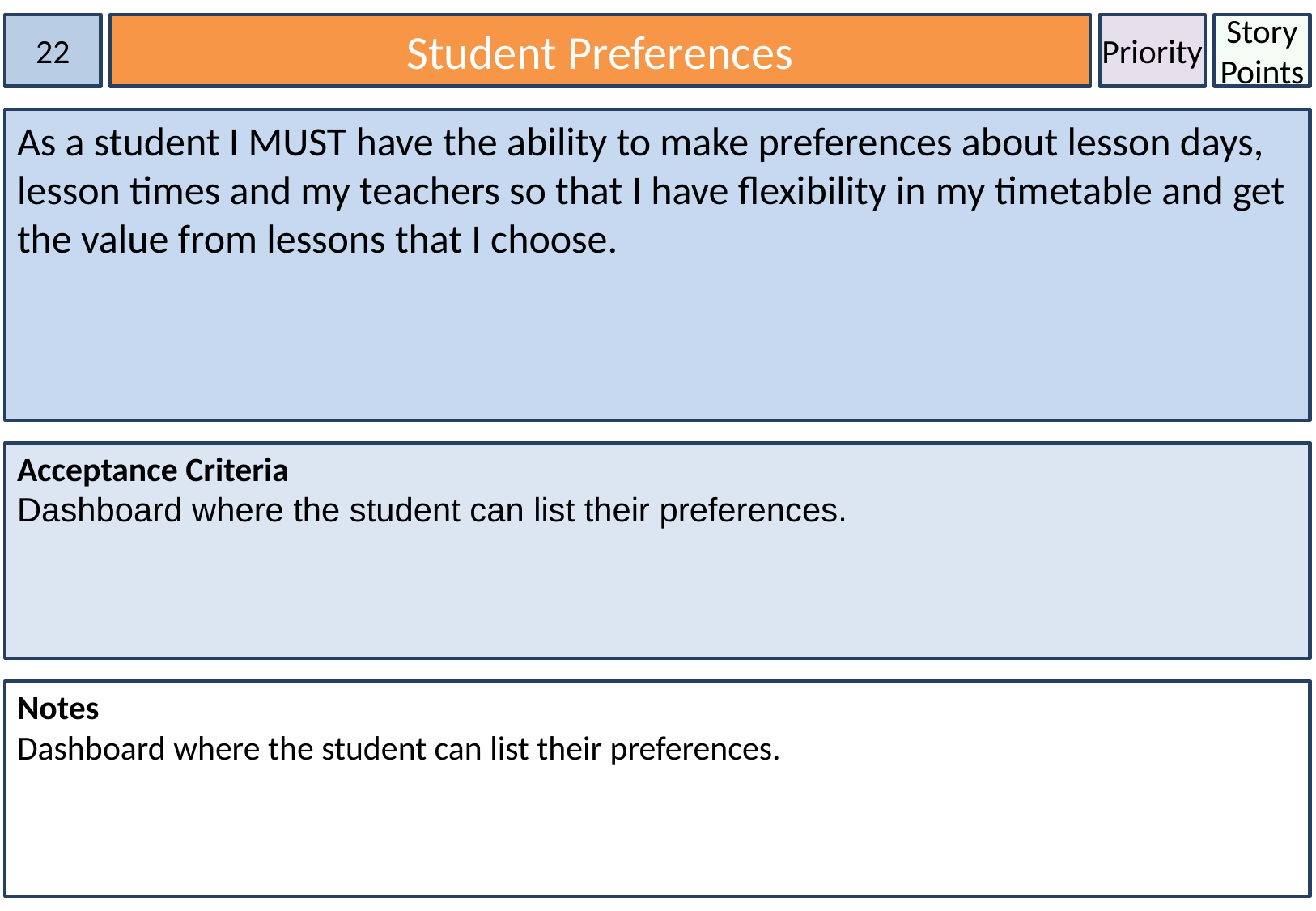

22
Student Preferences
Priority
Story Points
As a student I MUST have the ability to make preferences about lesson days, lesson times and my teachers so that I have flexibility in my timetable and get the value from lessons that I choose.
Acceptance Criteria
Dashboard where the student can list their preferences.
Notes
Dashboard where the student can list their preferences.